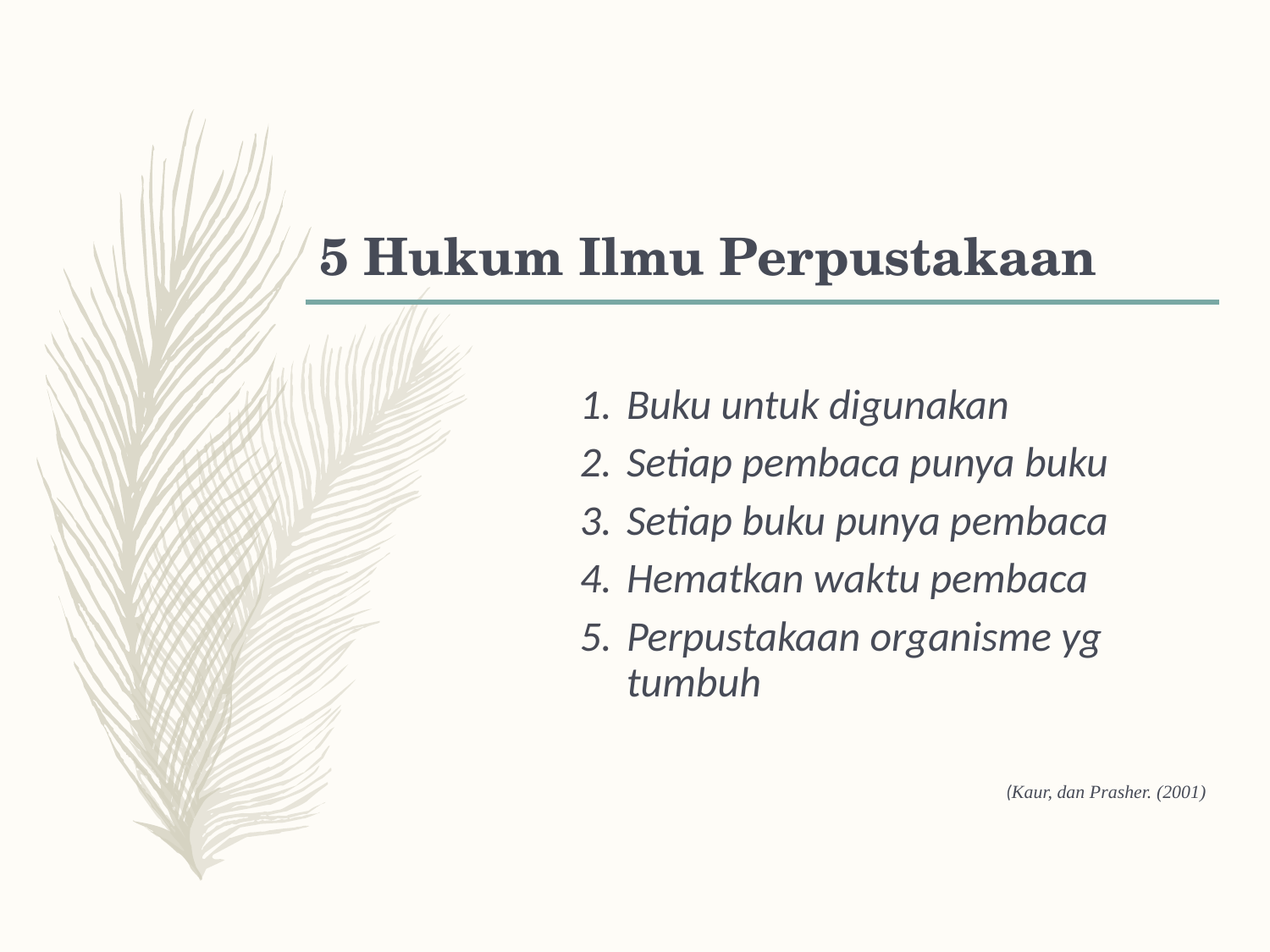

# 5 Hukum Ilmu Perpustakaan

Buku untuk digunakan
Setiap pembaca punya buku
Setiap buku punya pembaca
Hematkan waktu pembaca
Perpustakaan organisme yg tumbuh

(Kaur, dan Prasher. (2001)